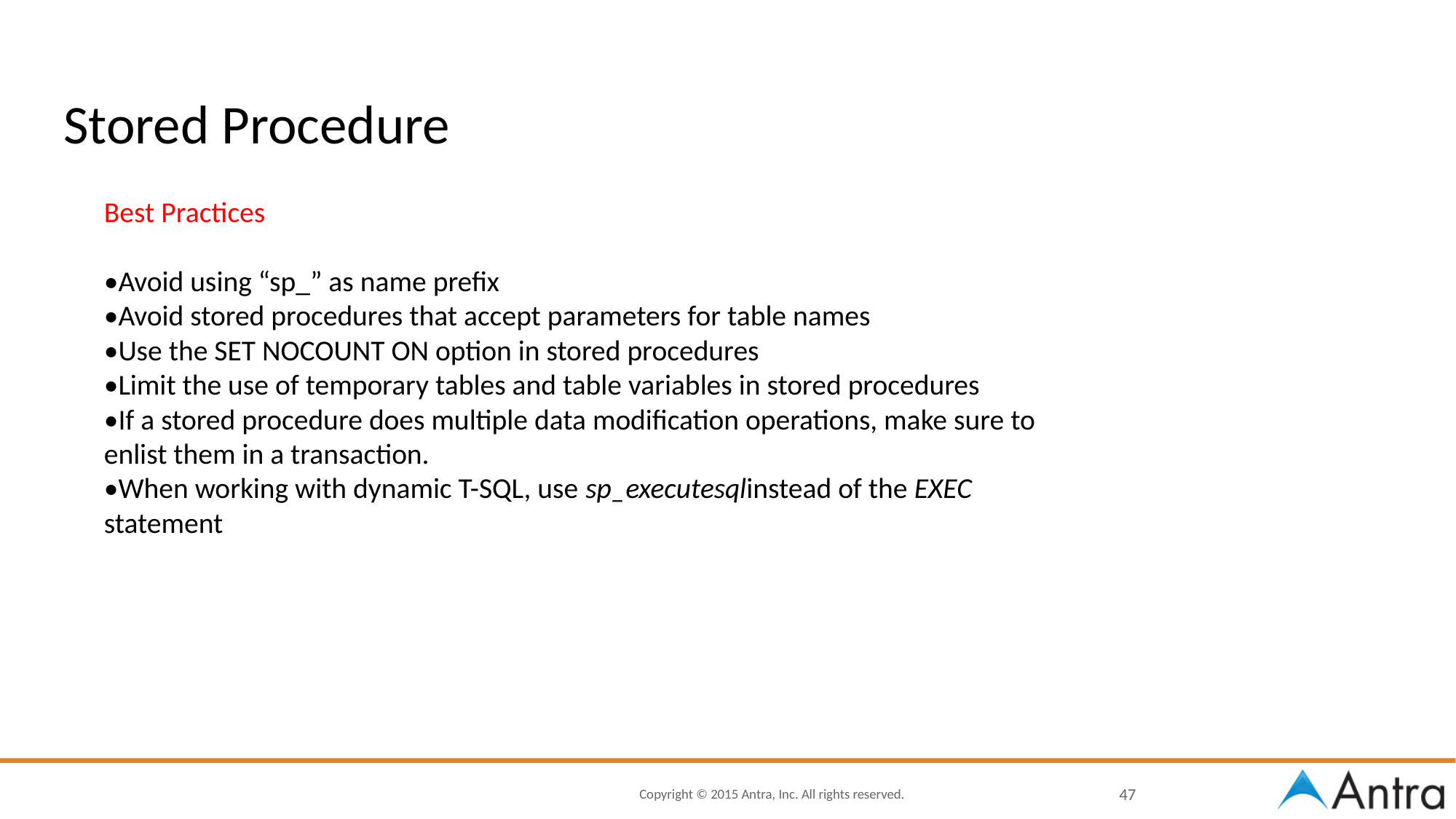

# Stored Procedure
Best Practices

•Avoid using “sp_” as name prefix
•Avoid stored procedures that accept parameters for table names
•Use the SET NOCOUNT ON option in stored procedures
•Limit the use of temporary tables and table variables in stored procedures
•If a stored procedure does multiple data modification operations, make sure to enlist them in a transaction.
•When working with dynamic T-SQL, use sp_executesqlinstead of the EXEC statement
47